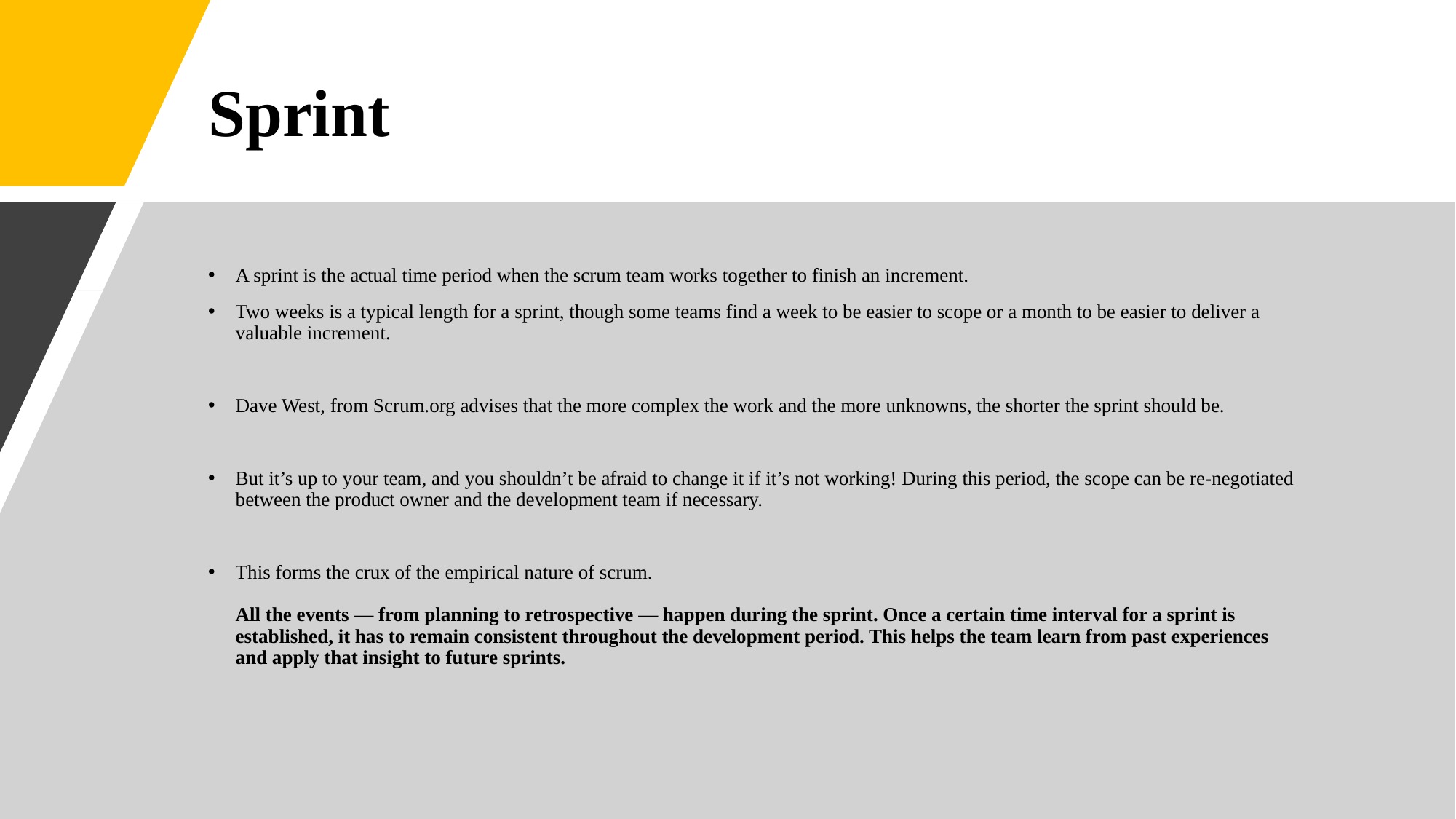

# Sprint

A sprint is the actual time period when the scrum team works together to finish an increment.
Two weeks is a typical length for a sprint, though some teams find a week to be easier to scope or a month to be easier to deliver a valuable increment.

Dave West, from Scrum.org advises that the more complex the work and the more unknowns, the shorter the sprint should be.

But it’s up to your team, and you shouldn’t be afraid to change it if it’s not working! During this period, the scope can be re-negotiated between the product owner and the development team if necessary.

This forms the crux of the empirical nature of scrum.
All the events — from planning to retrospective — happen during the sprint. Once a certain time interval for a sprint is established, it has to remain consistent throughout the development period. This helps the team learn from past experiences and apply that insight to future sprints.